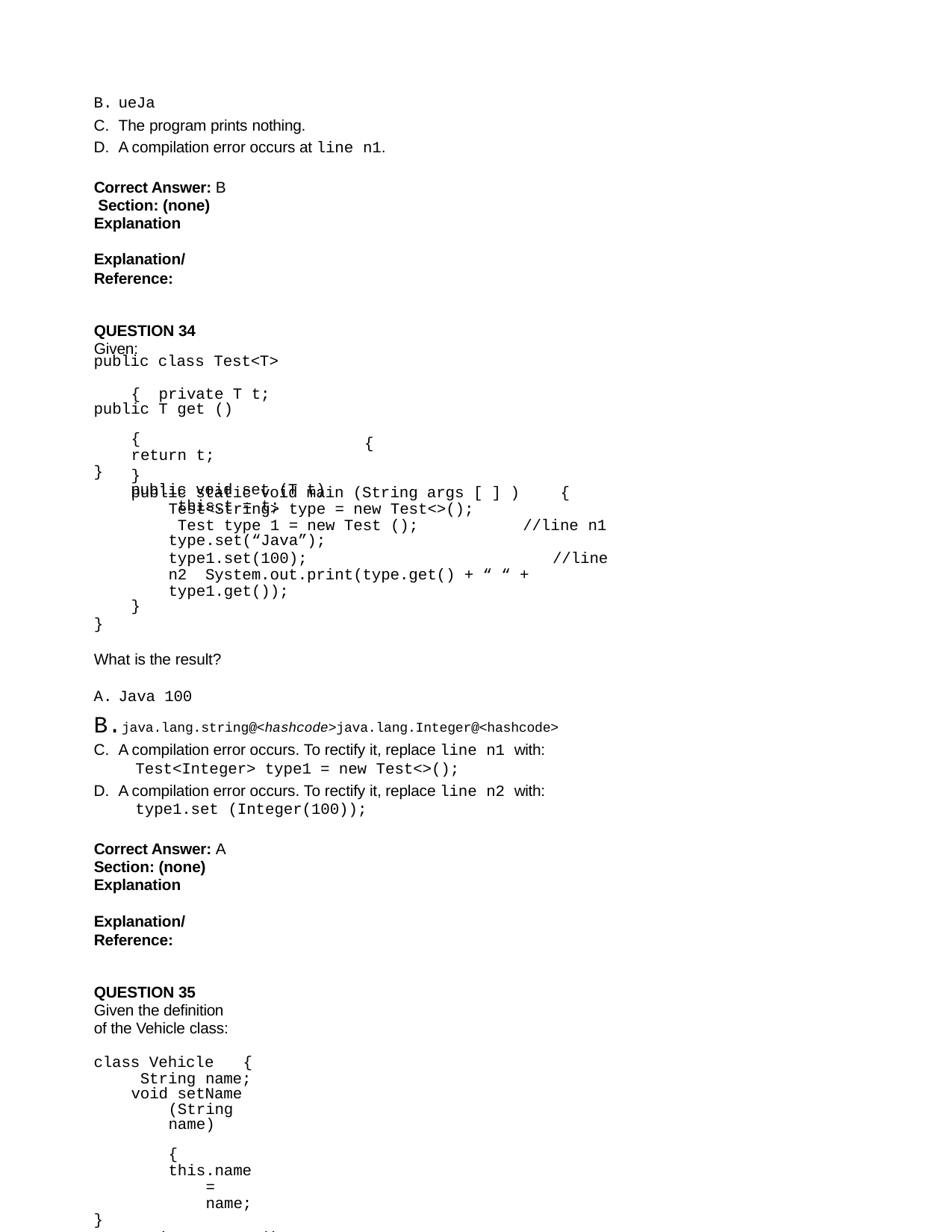

ueJa
The program prints nothing.
A compilation error occurs at line n1.

Correct Answer: B  Section: (none)  Explanation

Explanation/Reference:

QUESTION 34
Given:
public class Test<T>	{  private T t;
public T get ()	{
return t;
}
public void set (T t)  this.t = t;
{
}
public static void main (String args [ ] )
{
Test<String> type = new Test<>();  Test type 1 = new Test ();
//line n1
type.set(“Java”);
type1.set(100);	//line n2  System.out.print(type.get() + “ “ + type1.get());
}
}

What is the result?

Java 100
java.lang.string@<hashcode>java.lang.Integer@<hashcode>
A compilation error occurs. To rectify it, replace line n1 with:
Test<Integer> type1 = new Test<>();
A compilation error occurs. To rectify it, replace line n2 with:
type1.set (Integer(100));

Correct Answer: A  Section: (none)  Explanation

Explanation/Reference:

QUESTION 35
Given the definition of the Vehicle class:

class Vehicle	{  String name;
void setName (String name)	{
this.name = name;
}
String getName()	{  return name;
}
}